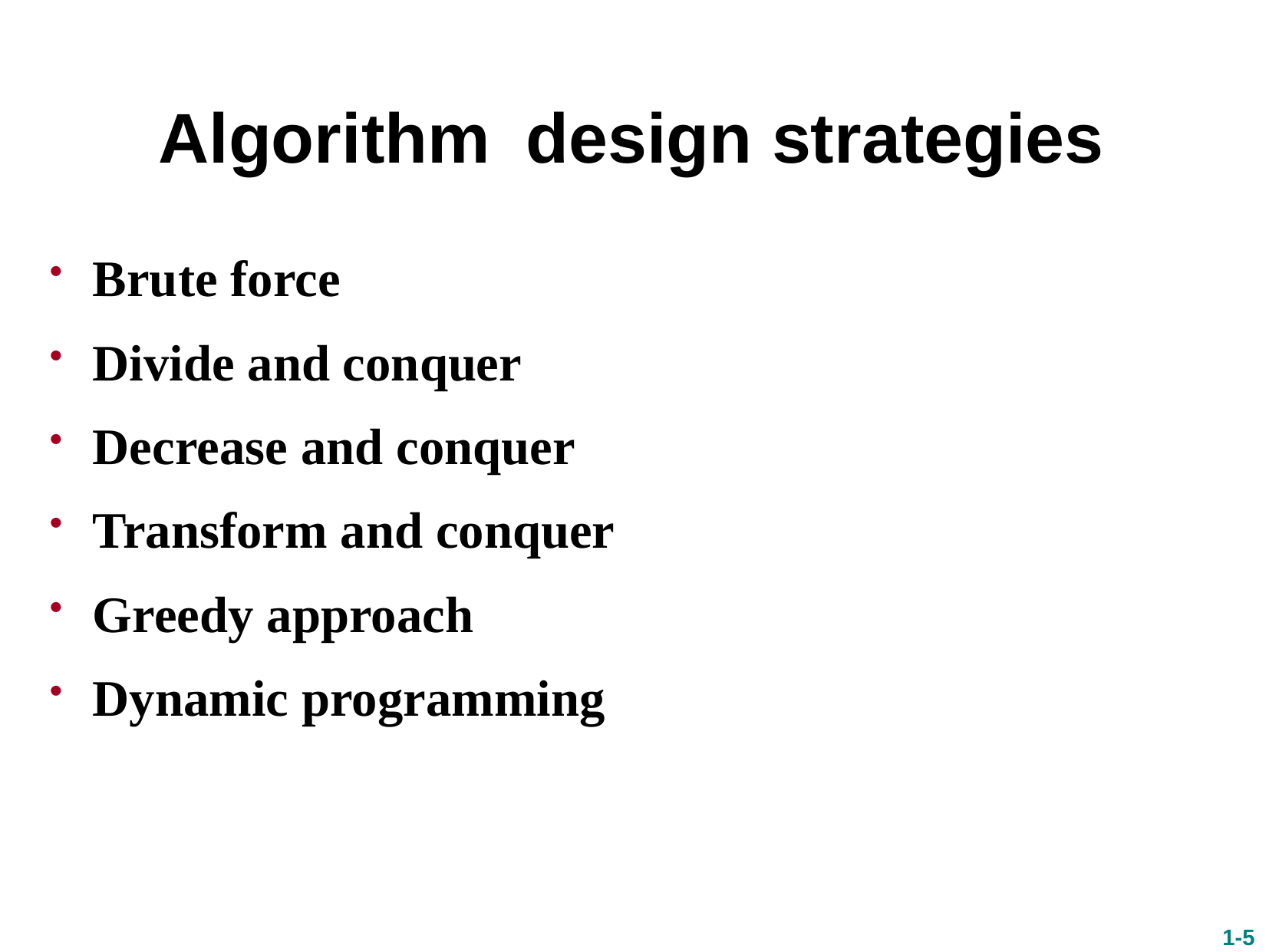

# Algorithm  design strategies
Brute force
Divide and conquer
Decrease and conquer
Transform and conquer
Greedy approach
Dynamic programming

1-5